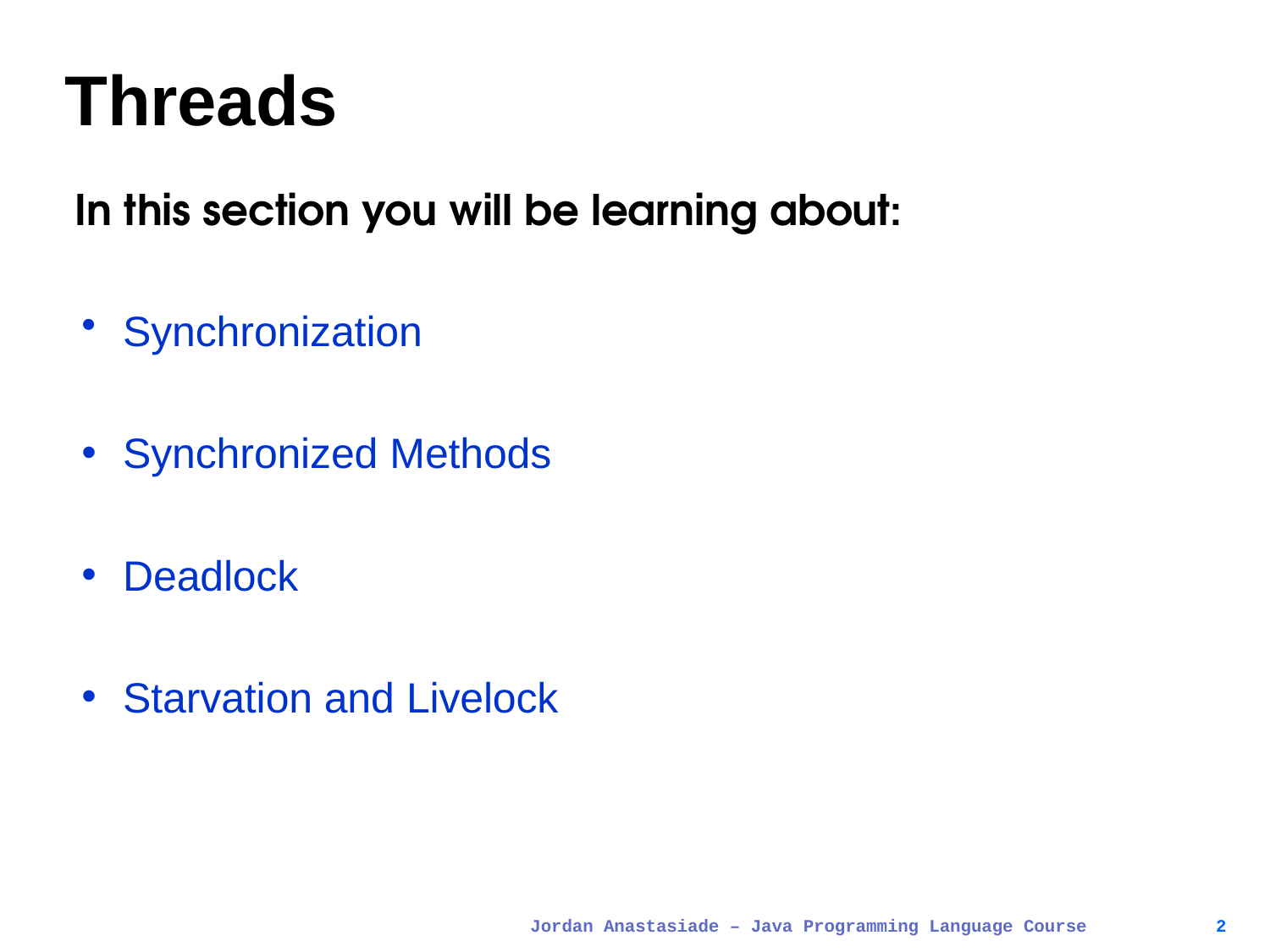

# Threads
In this section you will be learning about:

Synchronization

Synchronized Methods

Deadlock

Starvation and Livelock
Jordan Anastasiade – Java Programming Language Course
2